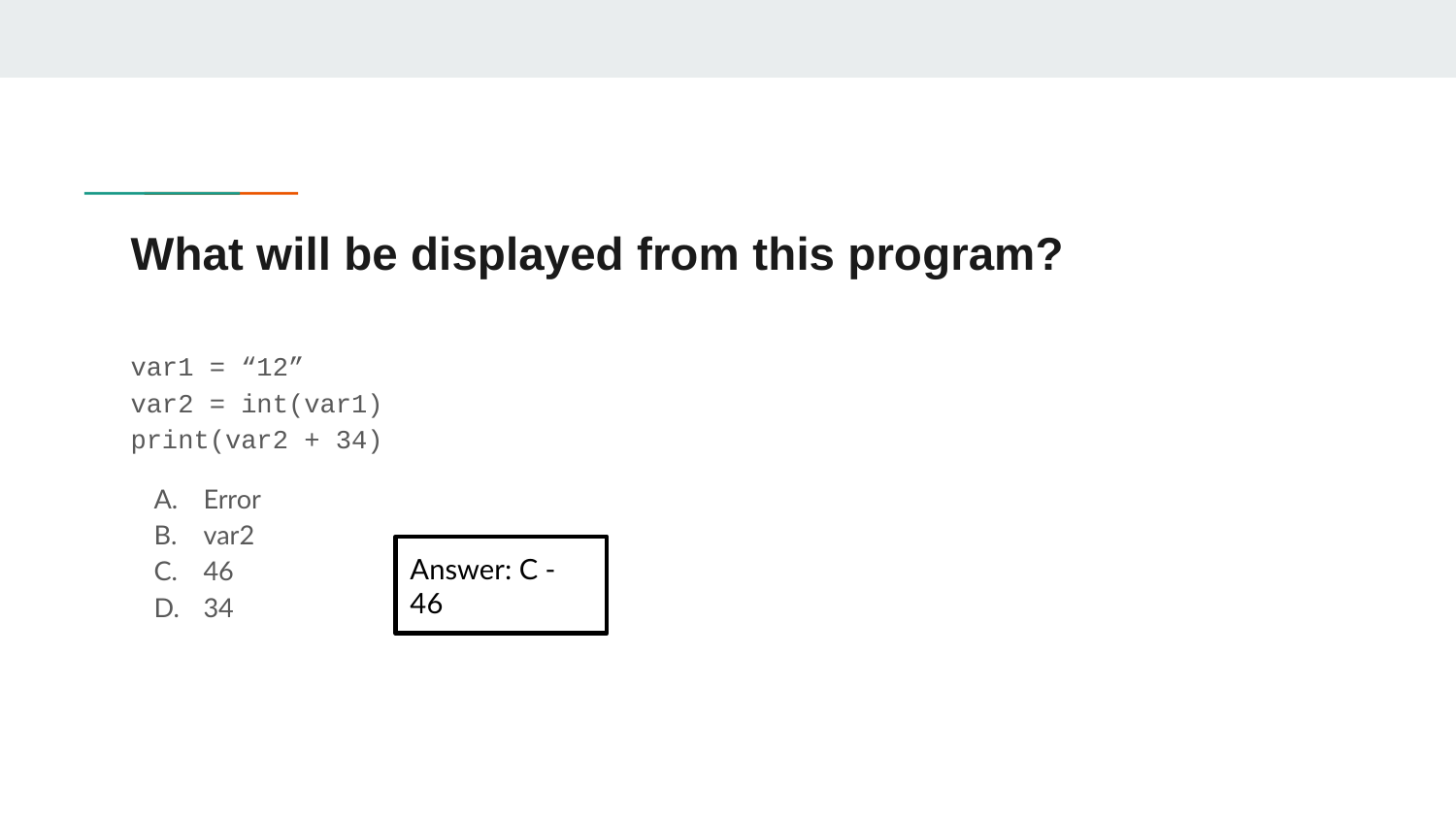

# What will be displayed from this program?
var1 = “12”
var2 = int(var1)
print(var2 + 34)
Error
var2
46
34
Answer: C - 46